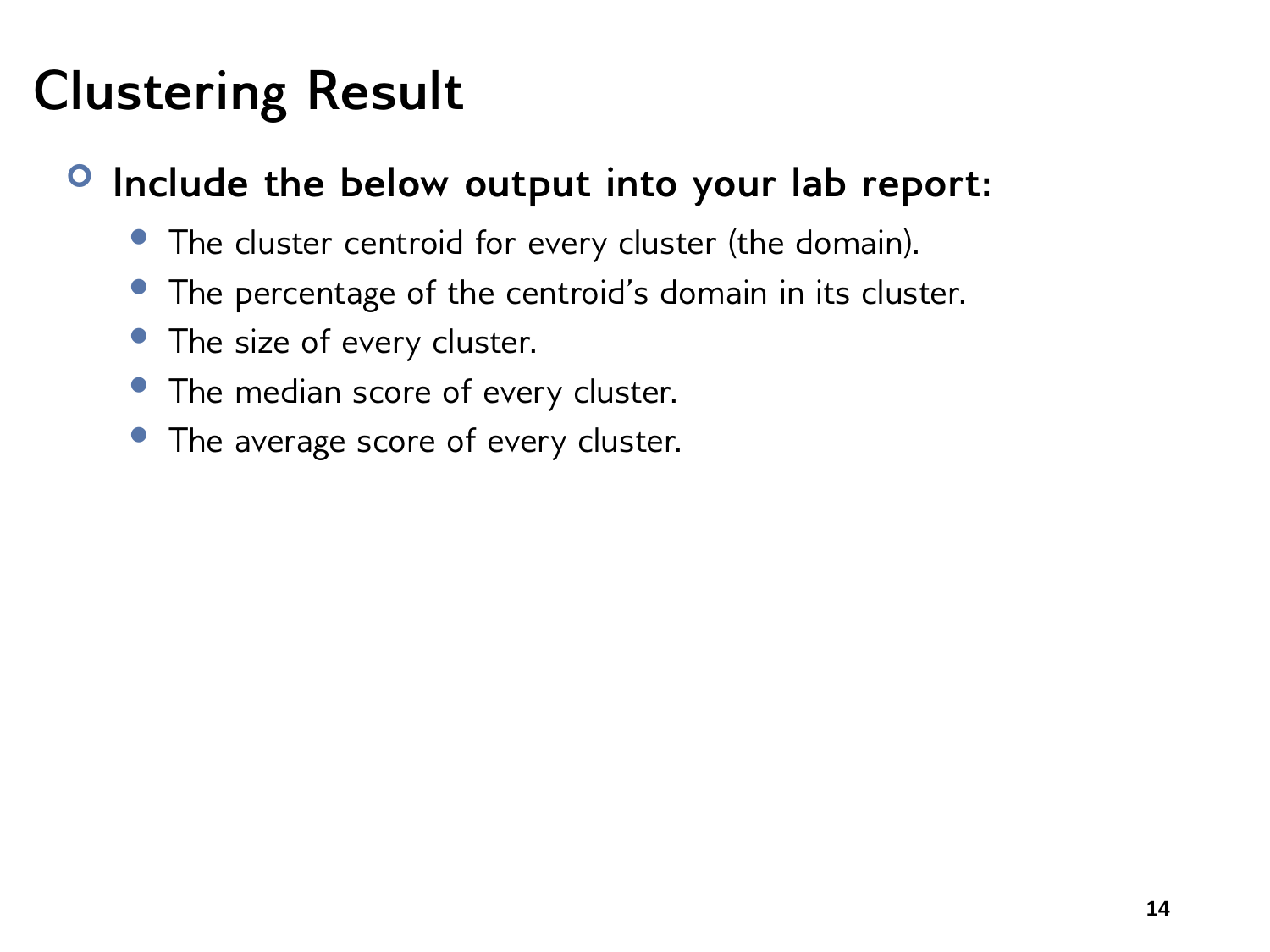

# Clustering Result
Include the below output into your lab report:
The cluster centroid for every cluster (the domain).
The percentage of the centroid’s domain in its cluster.
The size of every cluster.
The median score of every cluster.
The average score of every cluster.
14